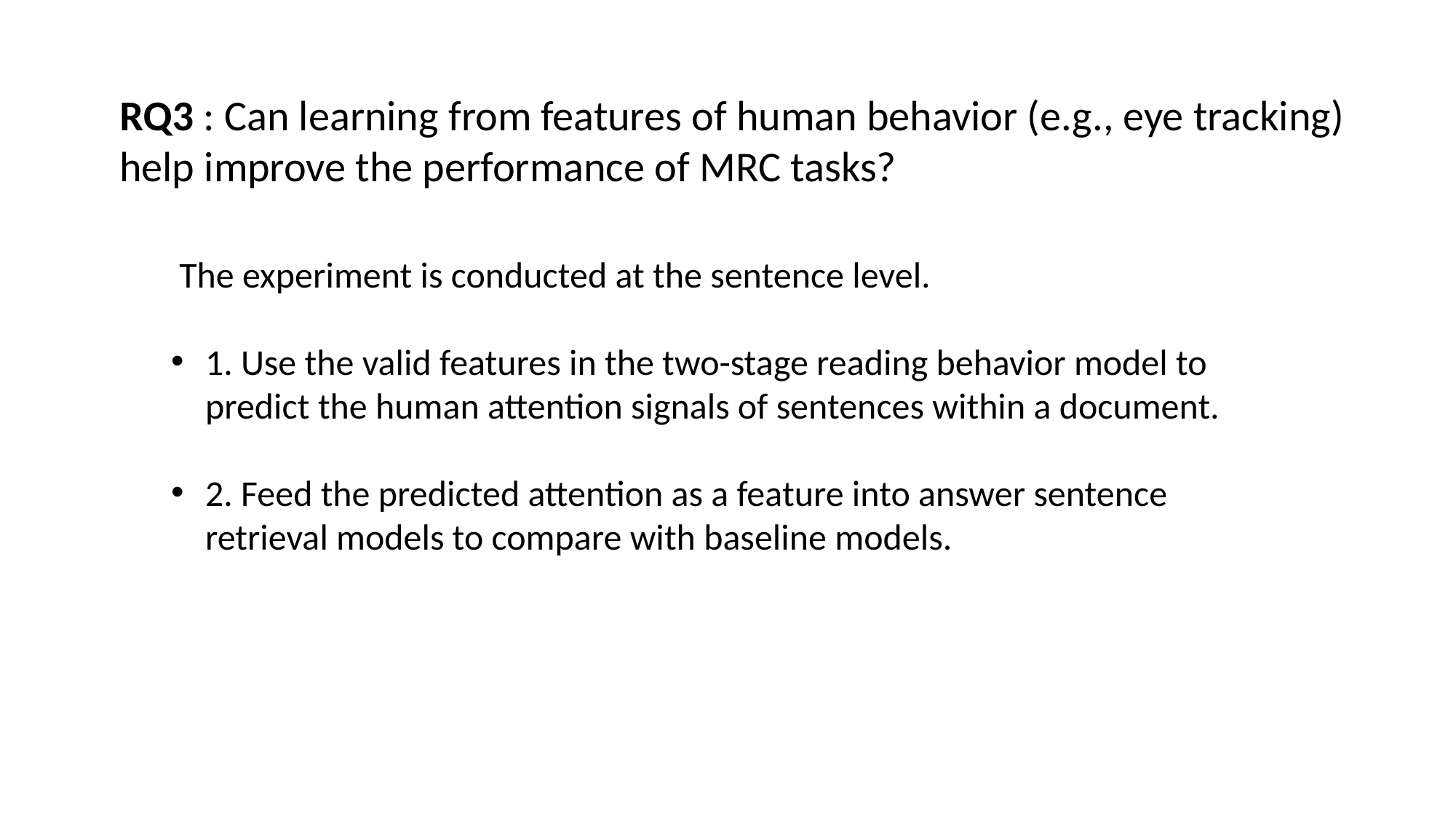

RQ3 : Can learning from features of human behavior (e.g., eye tracking) help improve the performance of MRC tasks?
 The experiment is conducted at the sentence level.

1. Use the valid features in the two-stage reading behavior model to predict the human attention signals of sentences within a document.

2. Feed the predicted attention as a feature into answer sentence retrieval models to compare with baseline models.